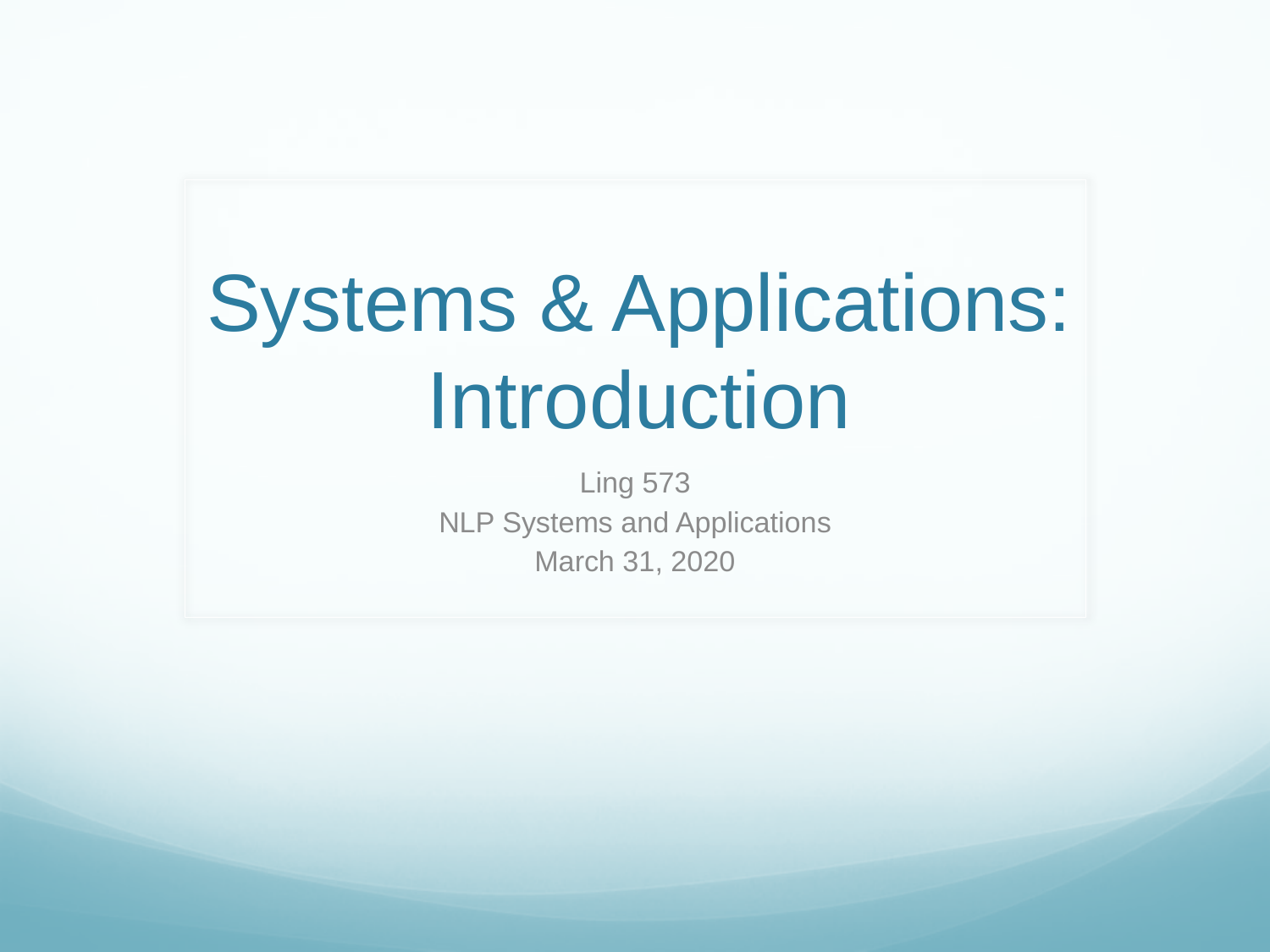

# Systems & Applications: Introduction
Ling 573
NLP Systems and Applications
March 31, 2020